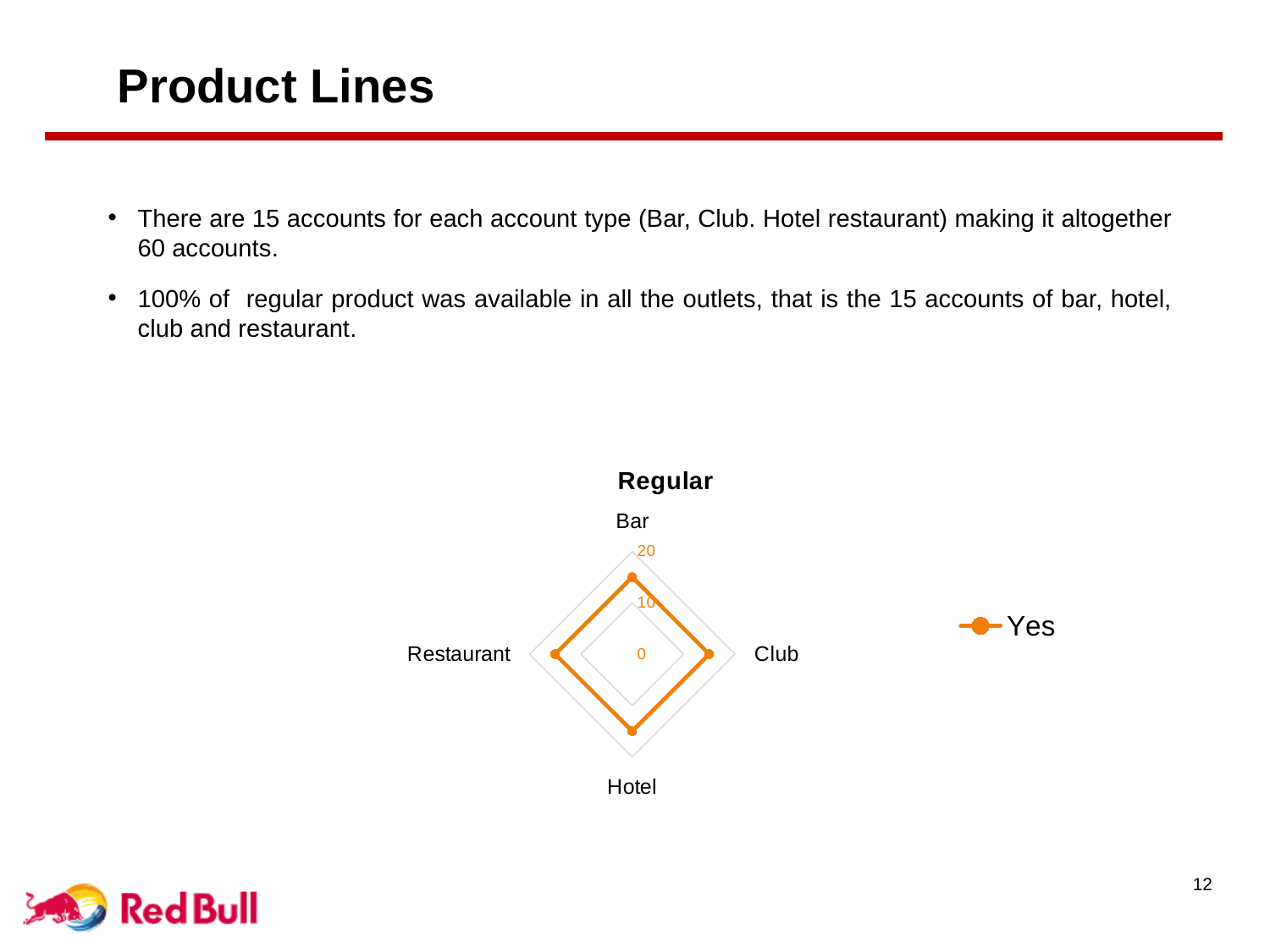

# Product Lines
There are 15 accounts for each account type (Bar, Club. Hotel restaurant) making it altogether 60 accounts.
100% of  regular product was available in all the outlets, that is the 15 accounts of bar, hotel, club and restaurant.

### Chart: Regular

| Category | Yes |
|---|---|
| Bar | 15.0 |
| Club | 15.0 |
| Hotel | 15.0 |
| Restaurant | 15.0 |